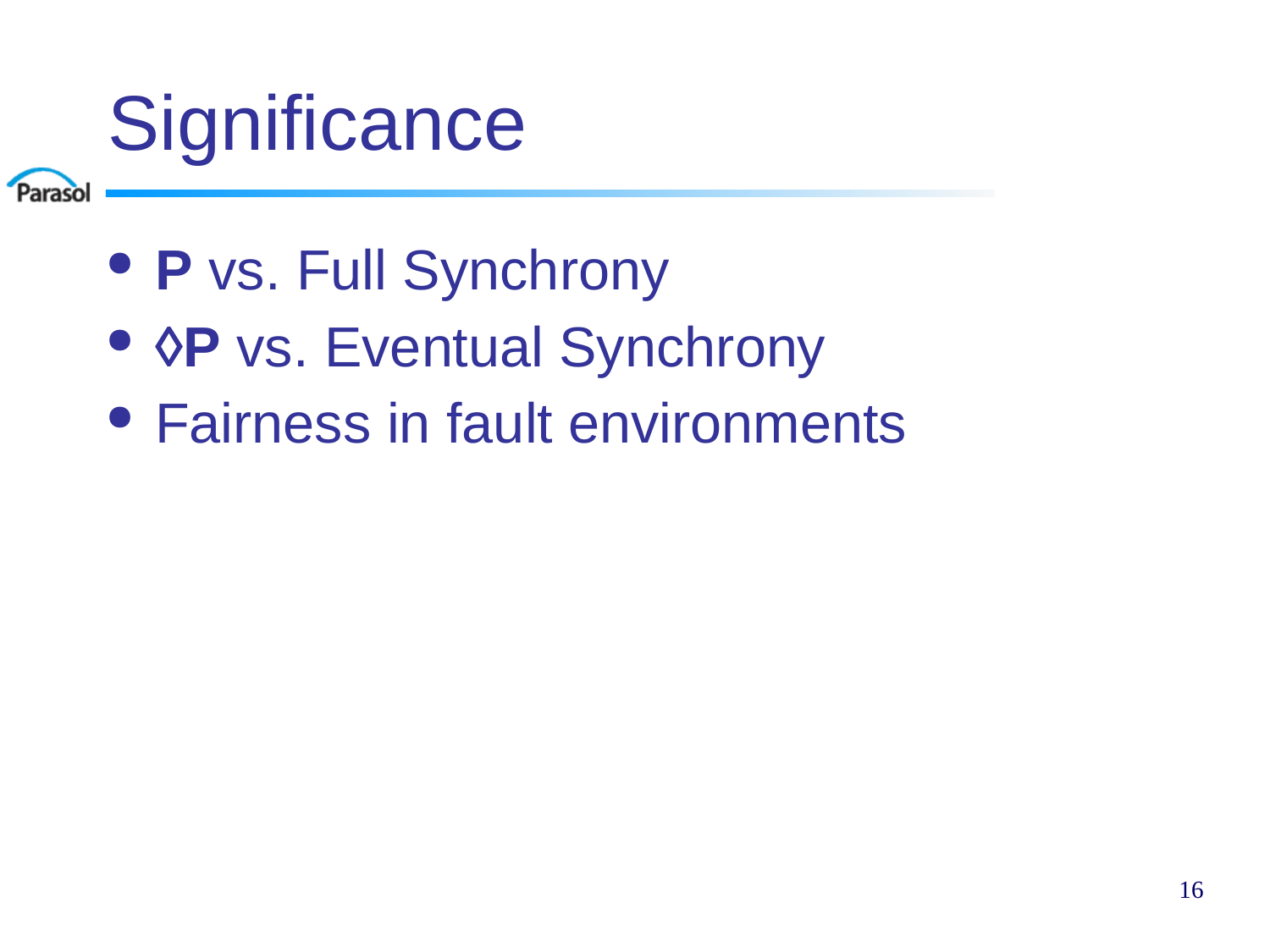

# Significance
P vs. Full Synchrony
◊P vs. Eventual Synchrony
Fairness in fault environments
16